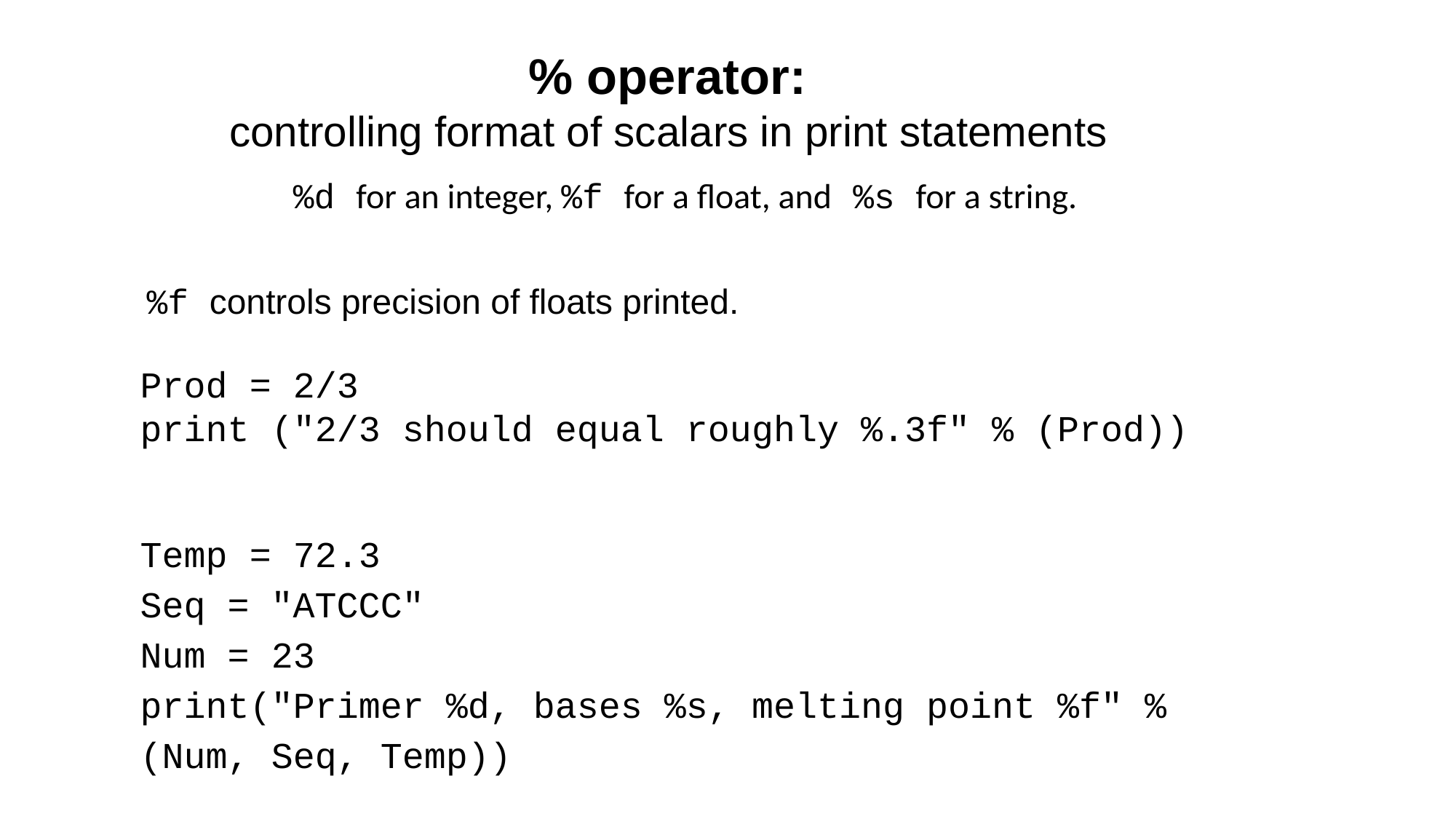

% operator:
controlling format of scalars in print statements
%d for an integer, %f for a float, and %s for a string.
%f controls precision of floats printed.
Prod = 2/3
print ("2/3 should equal roughly %.3f" % (Prod))
Temp = 72.3
Seq = "ATCCC"
Num = 23
print("Primer %d, bases %s, melting point %f" % (Num, Seq, Temp))